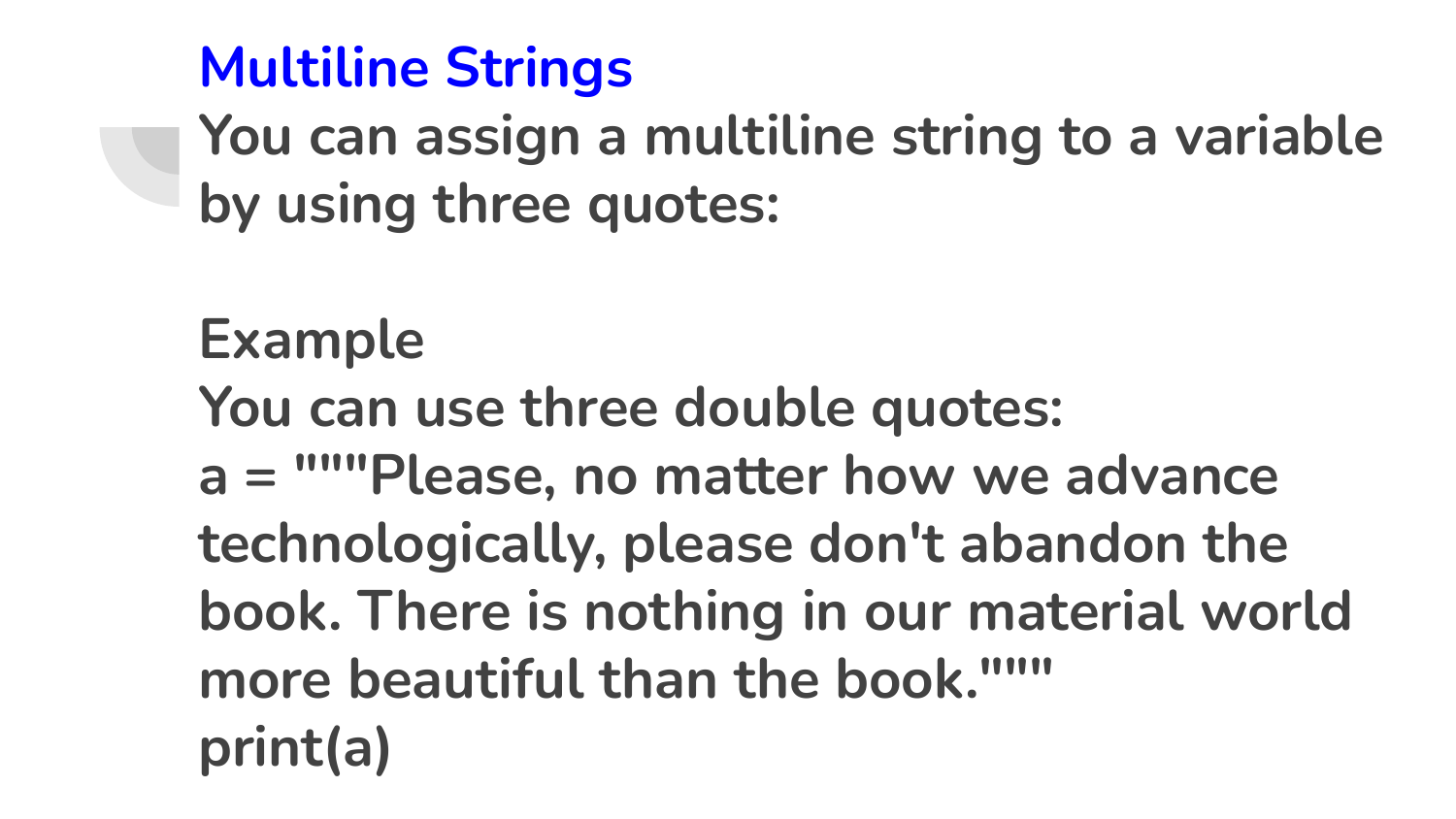

# Multiline Strings
You can assign a multiline string to a variable by using three quotes:

Example
You can use three double quotes:
a = """Please, no matter how we advance technologically, please don't abandon the book. There is nothing in our material world more beautiful than the book."""
print(a)